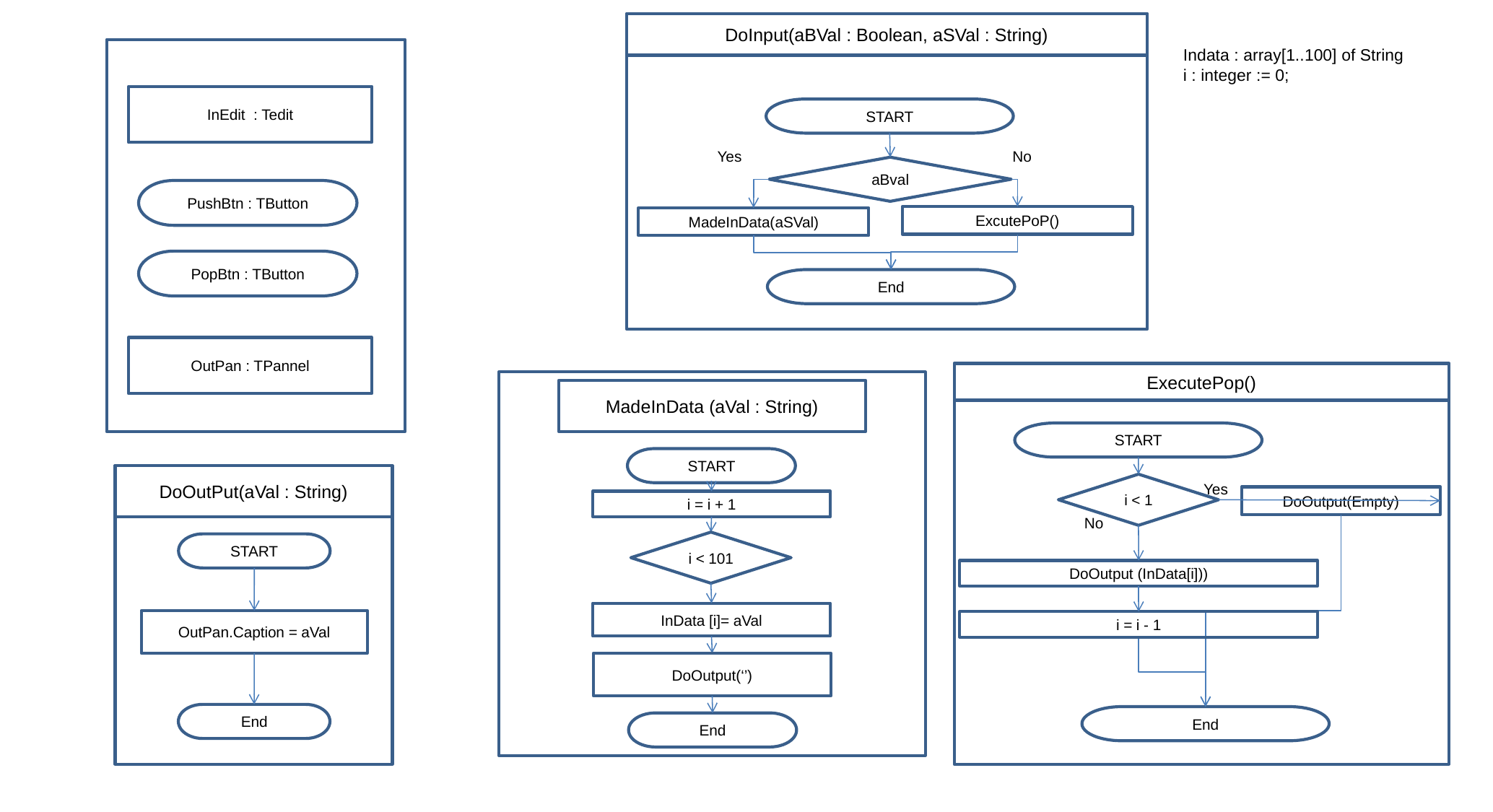

DoInput(aBVal : Boolean, aSVal : String)
START
No
Yes
aBval
ExcutePoP()
MadeInData(aSVal)
End

InEdit  : Tedit
PushBtn : TButton
PopBtn : TButton
OutPan : TPannel
Indata : array[1..100] of String
i : integer := 0;
ExecutePop()

MadeInData (aVal : String)
START
i = i + 1
InData [i]= aVal
End
DoOutput(‘’)
START
DoOutPut(aVal : String)

START
OutPan.Caption = aVal
End
Yes
i < 1
DoOutput(Empty)
No
i < 101
DoOutput (InData[i]))
i = i - 1
End